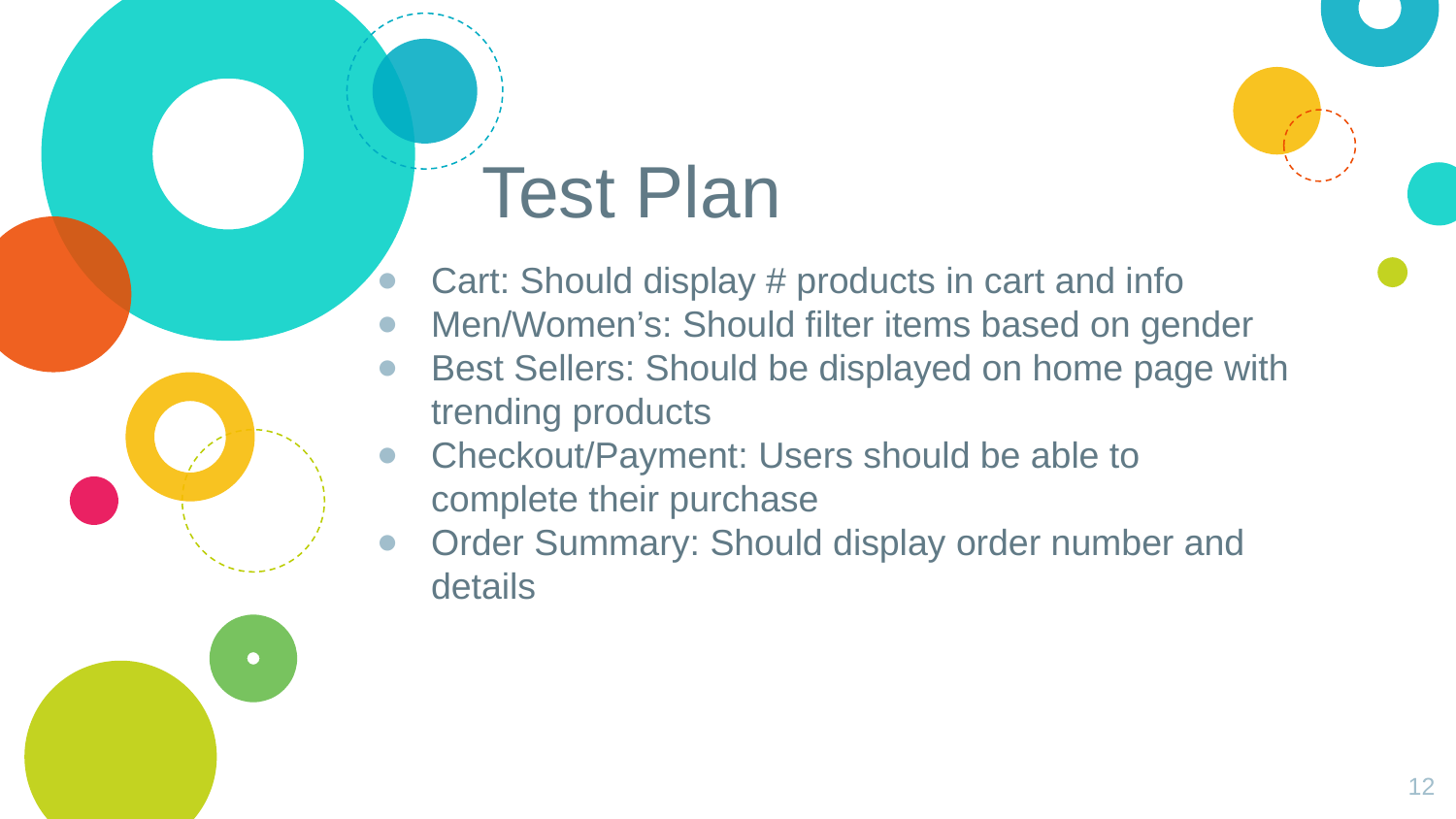

# Test Plan
Cart: Should display # products in cart and info
Men/Women’s: Should filter items based on gender
Best Sellers: Should be displayed on home page with trending products
Checkout/Payment: Users should be able to complete their purchase
Order Summary: Should display order number and details
12